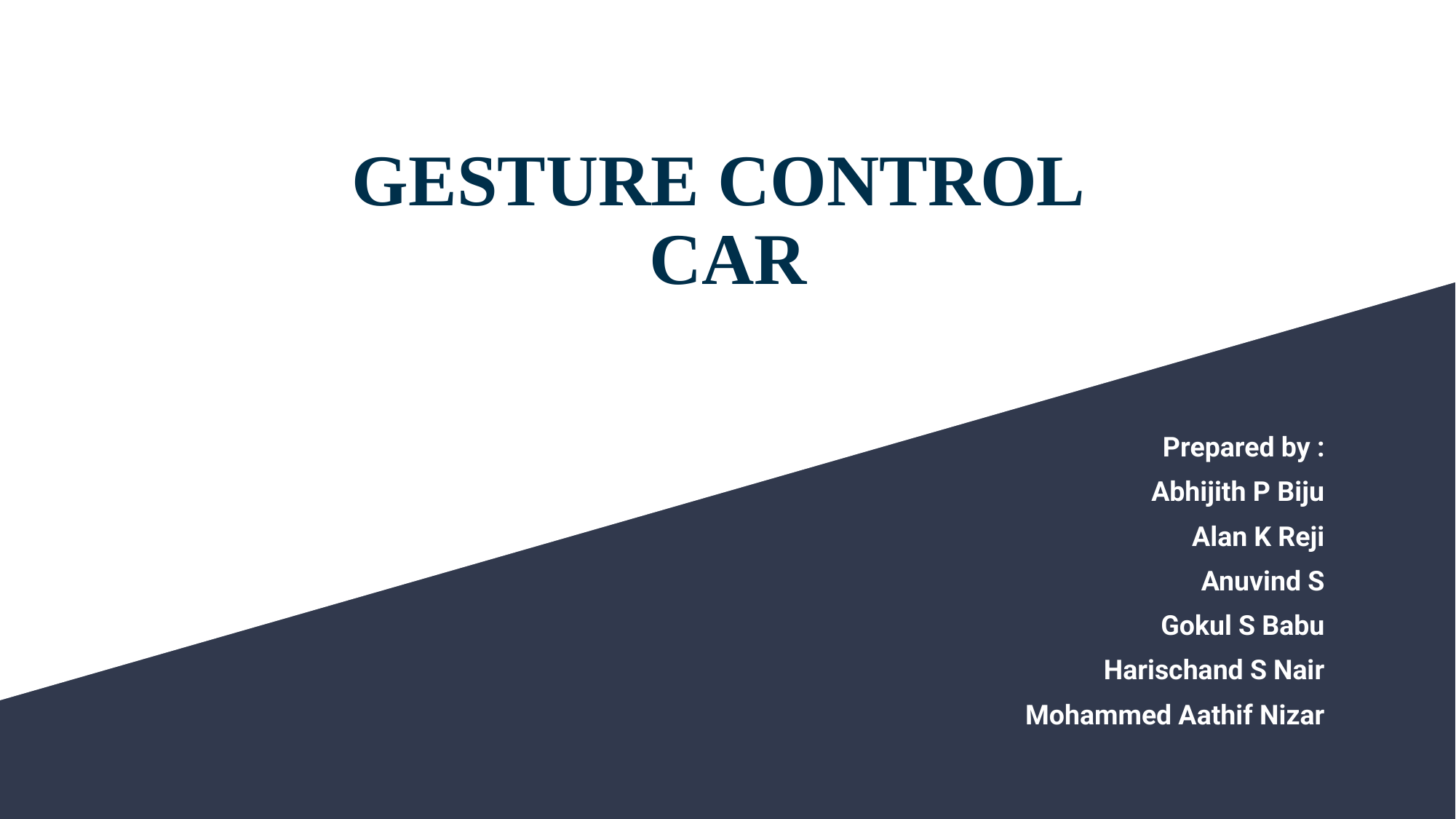

# GESTURE CONTROL
 CAR
Prepared by :
Abhijith P Biju
Alan K Reji
Anuvind S
Gokul S Babu
Harischand S Nair
Mohammed Aathif Nizar